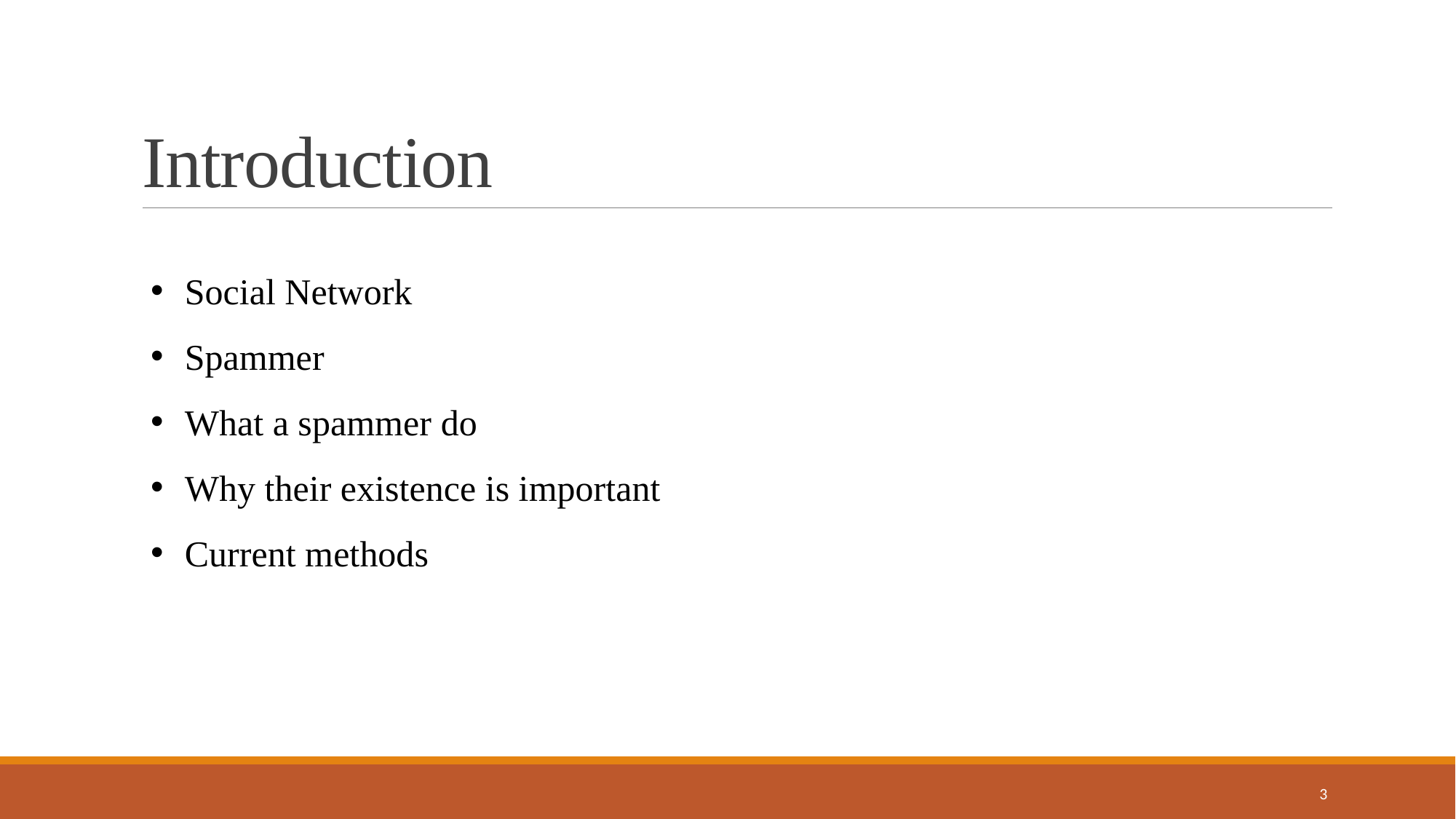

# Introduction
Social Network
Spammer
What a spammer do
Why their existence is important
Current methods
3